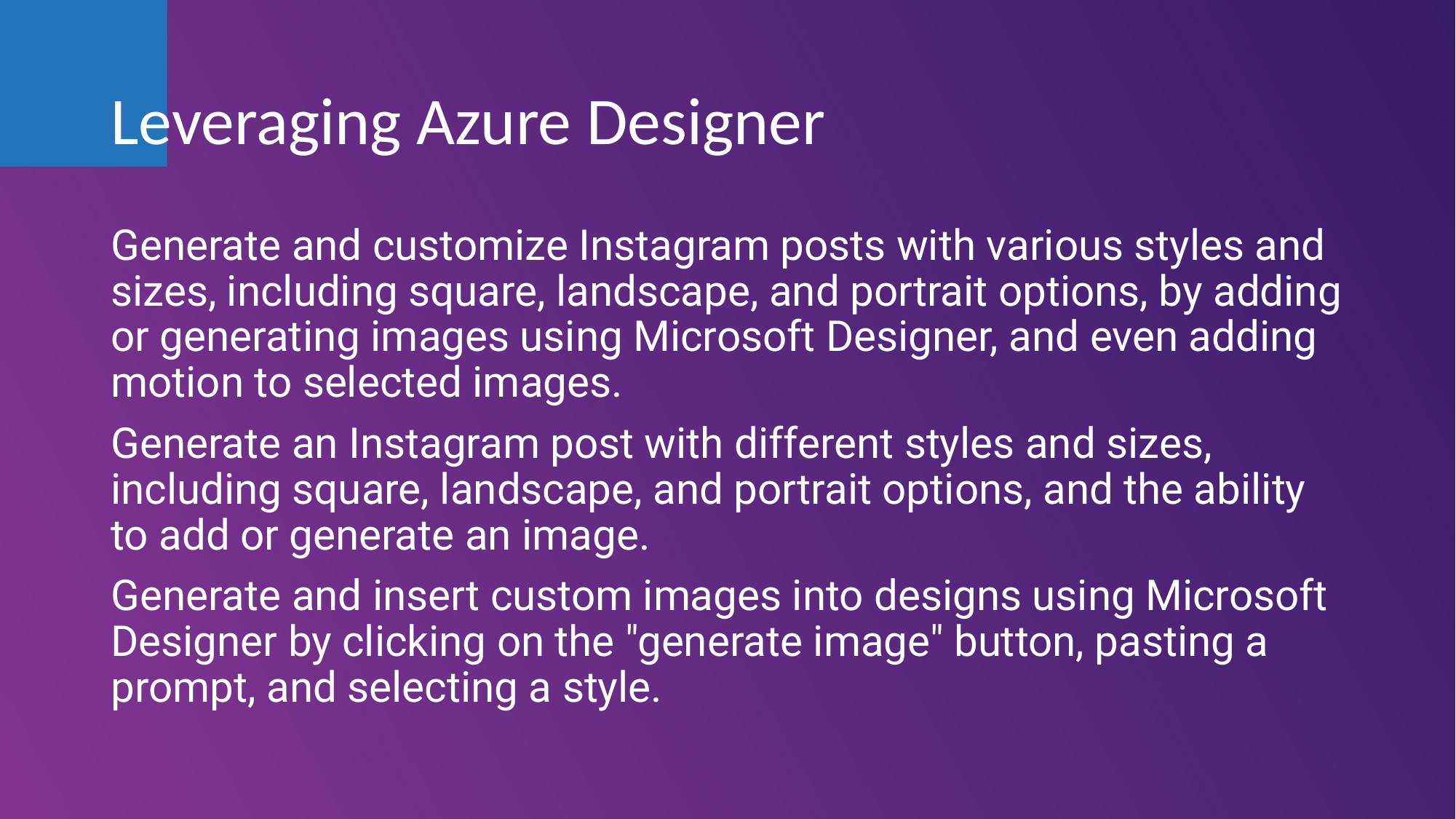

# Leveraging Azure Designer
Generate and customize Instagram posts with various styles and sizes, including square, landscape, and portrait options, by adding or generating images using Microsoft Designer, and even adding motion to selected images.
Generate an Instagram post with different styles and sizes, including square, landscape, and portrait options, and the ability to add or generate an image.
Generate and insert custom images into designs using Microsoft Designer by clicking on the "generate image" button, pasting a prompt, and selecting a style.